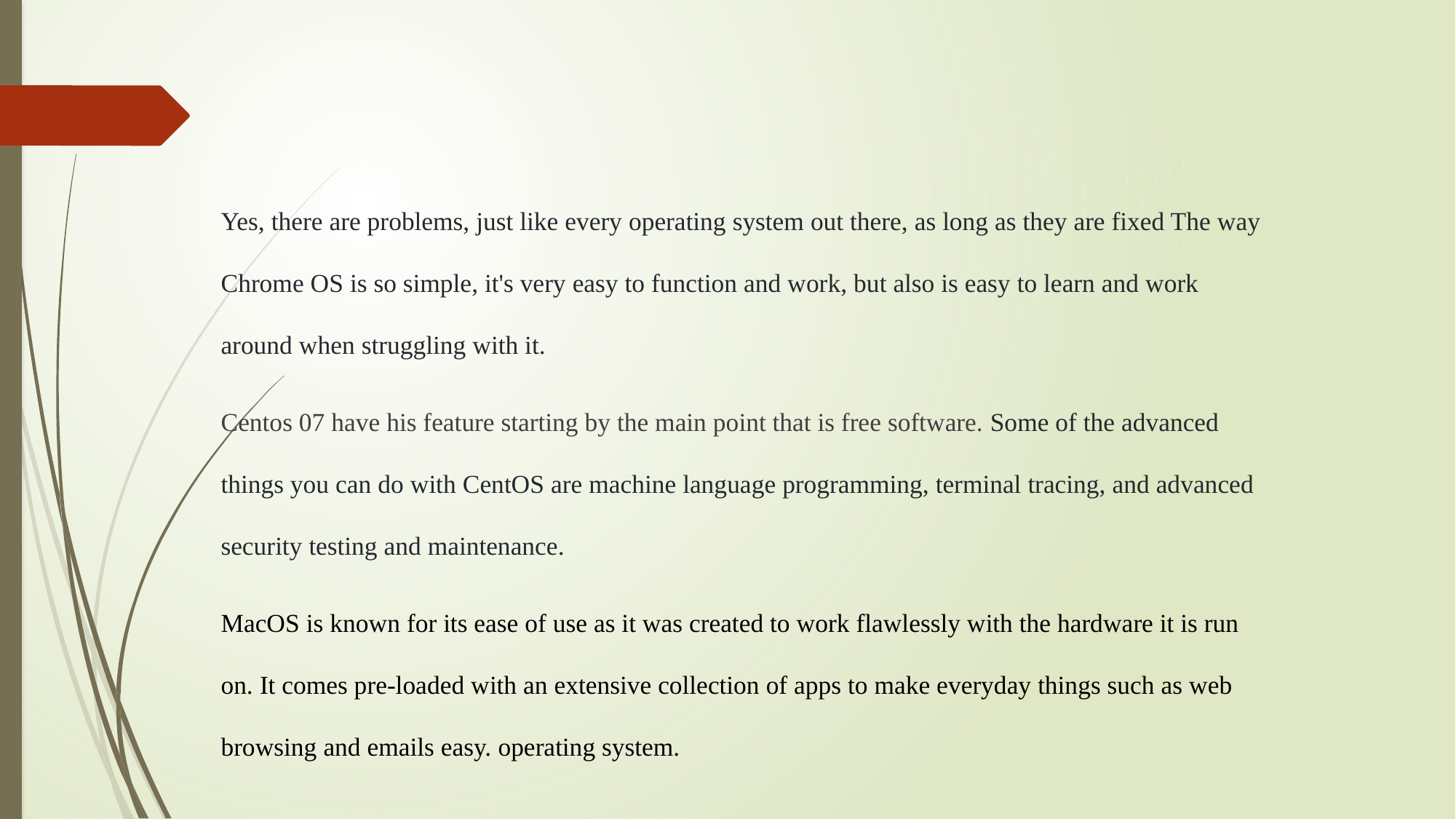

Yes, there are problems, just like every operating system out there, as long as they are fixed The way Chrome OS is so simple, it's very easy to function and work, but also is easy to learn and work around when struggling with it.
Centos 07 have his feature starting by the main point that is free software. Some of the advanced things you can do with CentOS are machine language programming, terminal tracing, and advanced security testing and maintenance.
MacOS is known for its ease of use as it was created to work flawlessly with the hardware it is run on. It comes pre-loaded with an extensive collection of apps to make everyday things such as web browsing and emails easy. operating system.